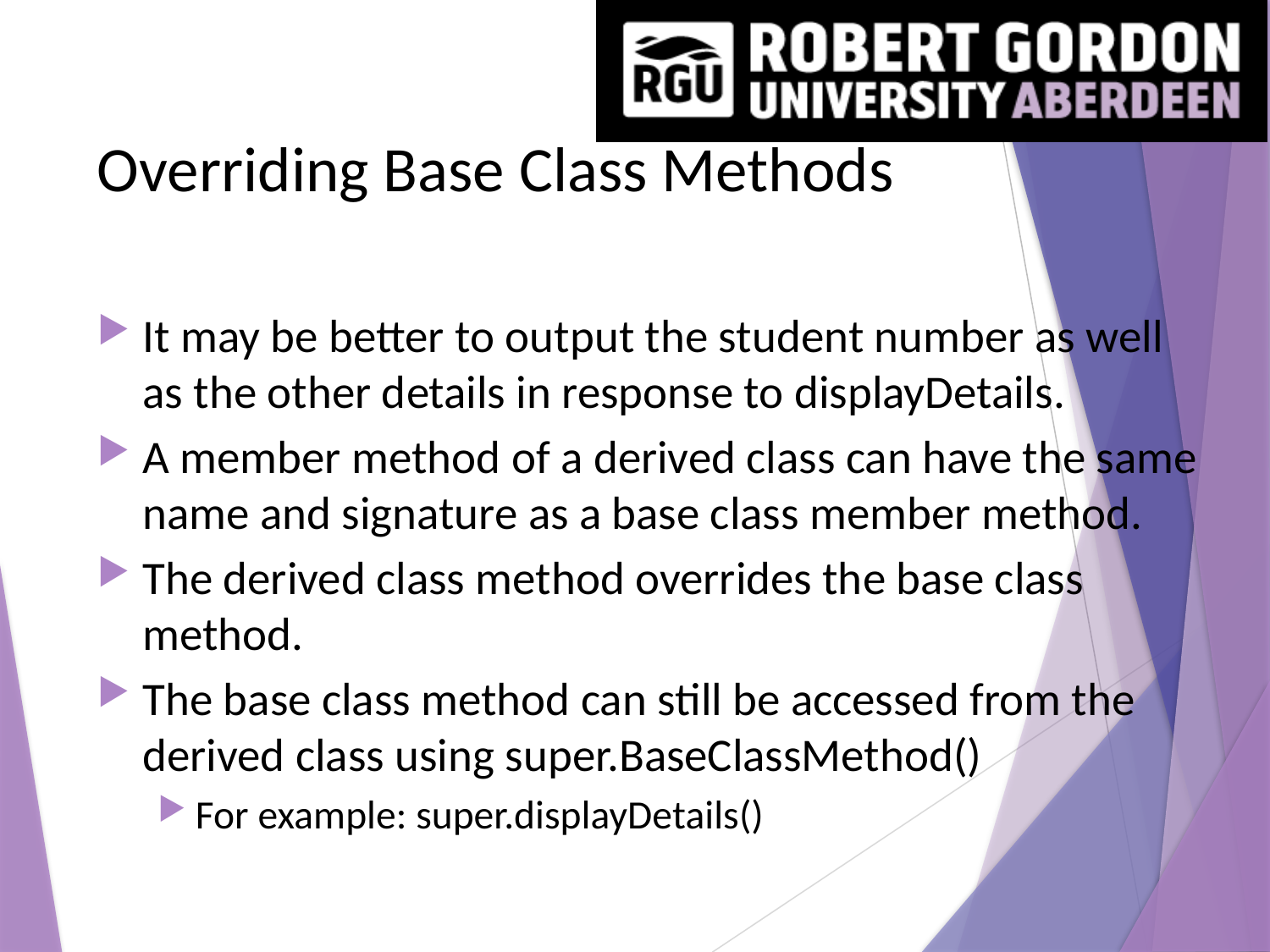

# Overriding Base Class Methods
It may be better to output the student number as well as the other details in response to displayDetails.
A member method of a derived class can have the same name and signature as a base class member method.
The derived class method overrides the base class method.
The base class method can still be accessed from the derived class using super.BaseClassMethod()
For example: super.displayDetails()